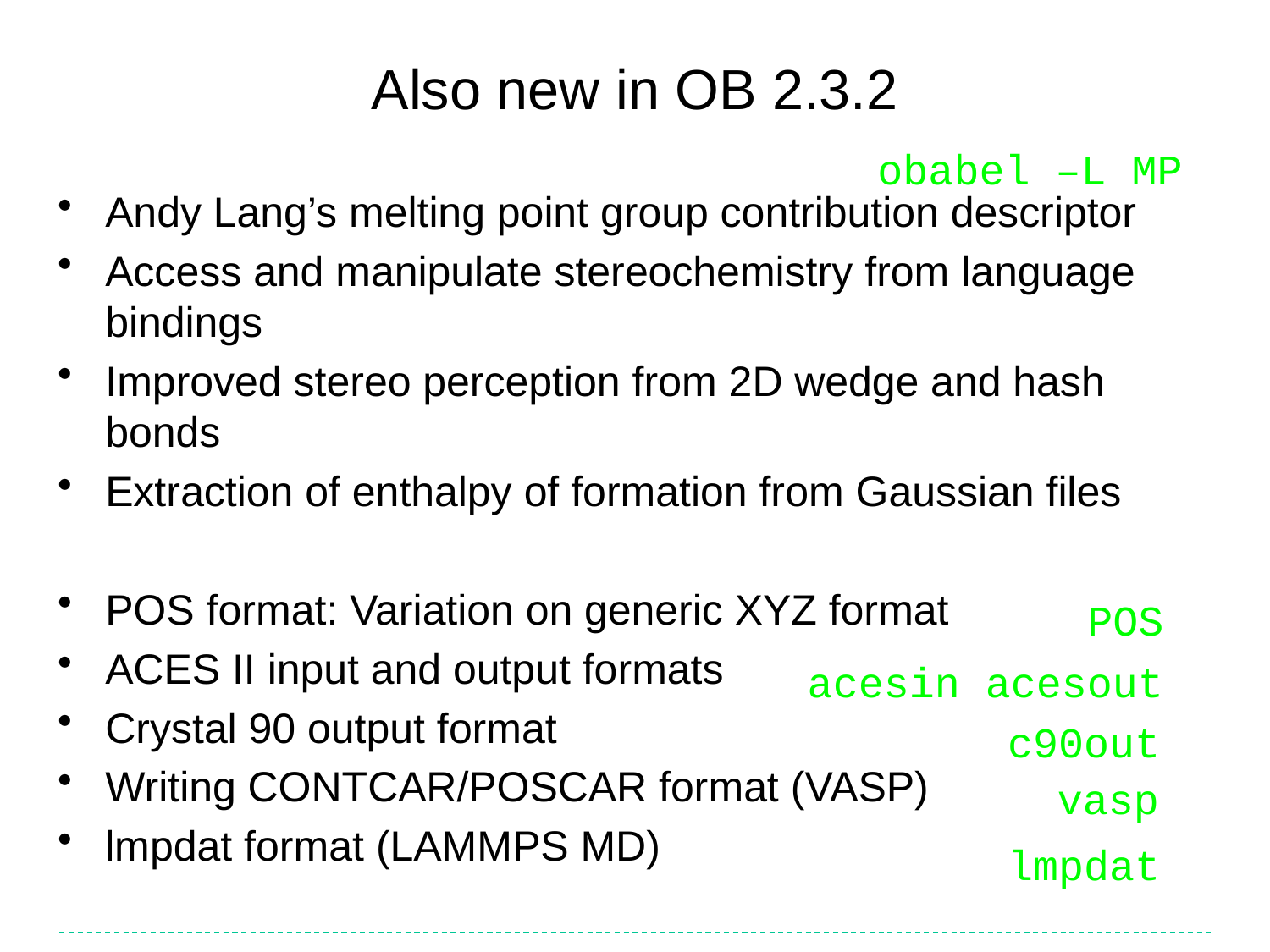

# Also new in OB 2.3.2
obabel –L MP
Andy Lang’s melting point group contribution descriptor
Access and manipulate stereochemistry from language bindings
Improved stereo perception from 2D wedge and hash bonds
Extraction of enthalpy of formation from Gaussian files

POS format: Variation on generic XYZ format
ACES II input and output formats
Crystal 90 output format
Writing CONTCAR/POSCAR format (VASP)
lmpdat format (LAMMPS MD)
POS
acesin acesout
c90out
vasp
lmpdat